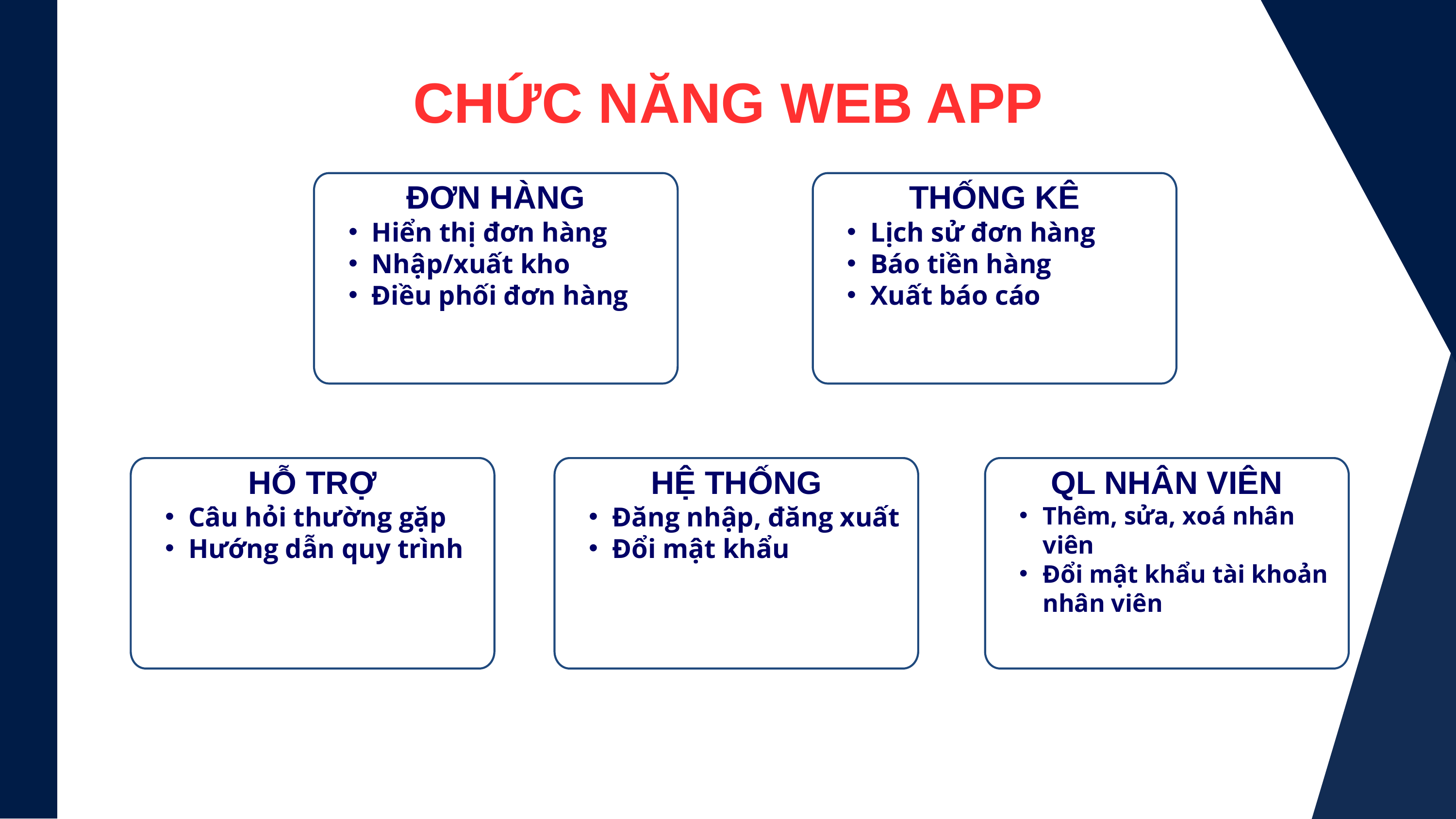

CHỨC NĂNG WEB APP
ĐƠN HÀNG
Hiển thị đơn hàng
Nhập/xuất kho
Điều phối đơn hàng

THỐNG KÊ
Lịch sử đơn hàng
Báo tiền hàng
Xuất báo cáo

HỖ TRỢ
Câu hỏi thường gặp
Hướng dẫn quy trình

HỆ THỐNG
Đăng nhập, đăng xuất
Đổi mật khẩu

QL NHÂN VIÊN
Thêm, sửa, xoá nhân viên
Đổi mật khẩu tài khoản nhân viên